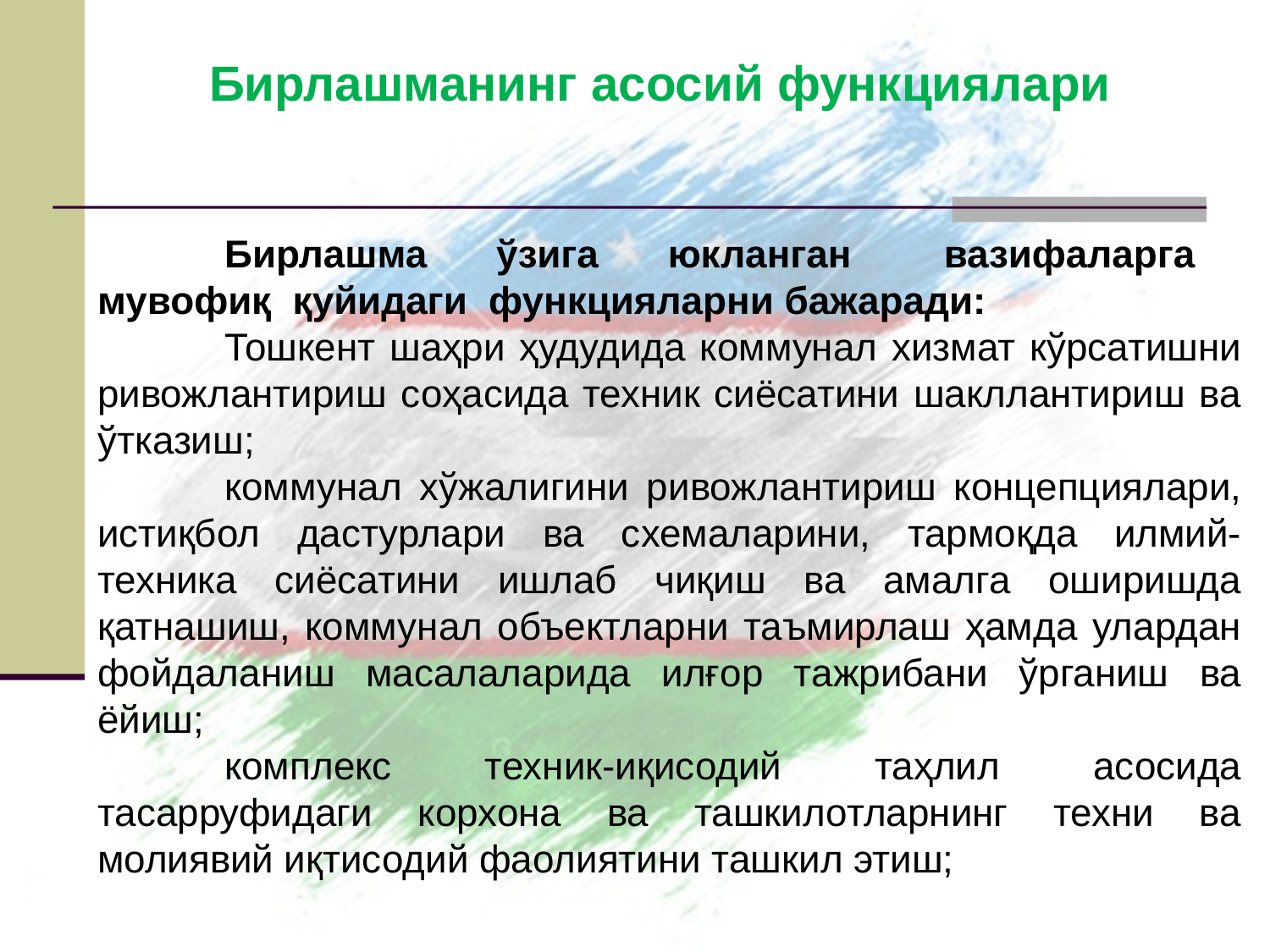

# Бирлашманинг асосий функциялари

	Бирлашма   ўзига   юкланган    вазифаларга   мувофиқ  қуйидаги  функцияларни бажаради:
	Тошкент шаҳри ҳудудида коммунал хизмат кўрсатишни ривожлантириш соҳасида техник сиёсатини шакллантириш ва ўтказиш;
	коммунал хўжалигини ривожлантириш концепциялари, истиқбол дастурлари ва схемаларини, тармоқда илмий-техника сиёсатини ишлаб чиқиш ва амалга оширишда қатнашиш, коммунал объектларни таъмирлаш ҳамда улардан фойдаланиш масалаларида илғор тажрибани ўрганиш ва ёйиш;
	комплекс техник-иқисодий таҳлил асосида тасарруфидаги корхона ва ташкилотларнинг техни ва молиявий иқтисодий фаолиятини ташкил этиш;